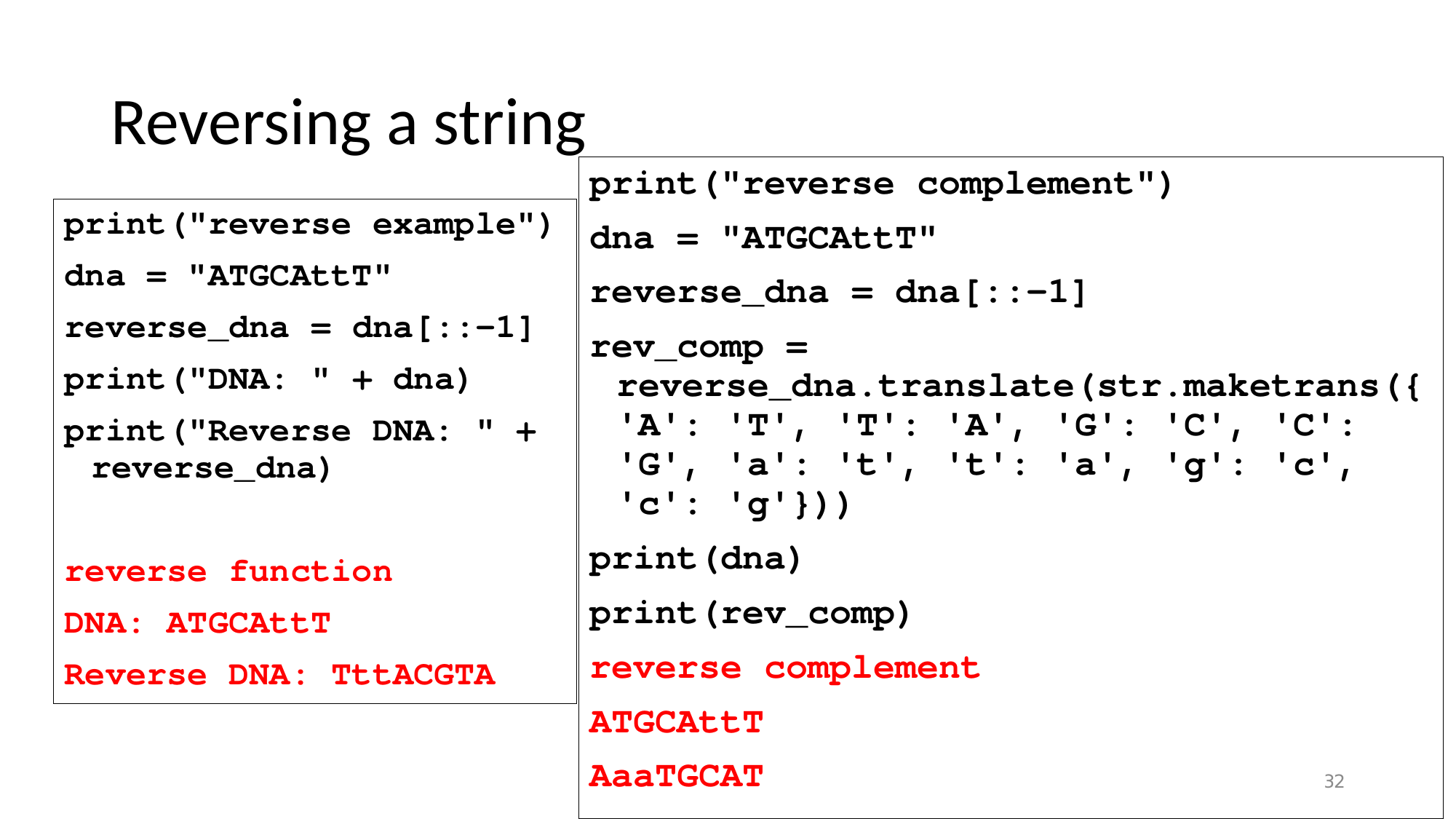

# Reversing a string
print("reverse complement")
dna = "ATGCAttT"
reverse_dna = dna[::-1]
rev_comp = reverse_dna.translate(str.maketrans({'A': 'T', 'T': 'A', 'G': 'C', 'C': 'G', 'a': 't', 't': 'a', 'g': 'c', 'c': 'g'}))
print(dna)
print(rev_comp)
reverse complement
ATGCAttT
AaaTGCAT

print("reverse example")
dna = "ATGCAttT"
reverse_dna = dna[::-1]
print("DNA: " + dna)
print("Reverse DNA: " + reverse_dna)

reverse function
DNA: ATGCAttT
Reverse DNA: TttACGTA

32